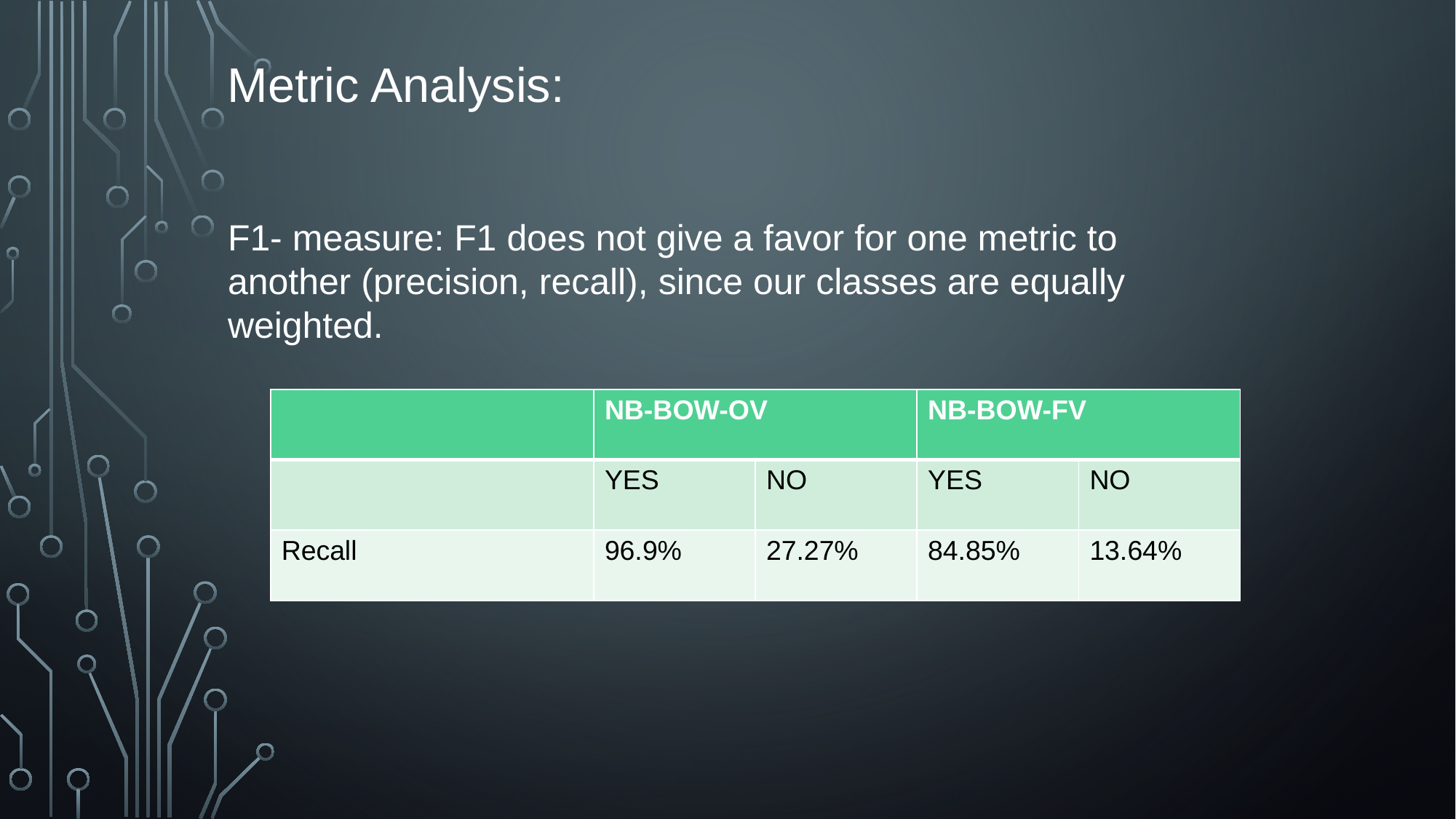

Metric Analysis:

F1- measure: F1 does not give a favor for one metric to another (precision, recall), since our classes are equally weighted.
|  | NB-BOW-OV |  | NB-BOW-FV |  |
| --- | --- | --- | --- | --- |
|  | YES | NO | YES | NO |
| Recall | 96.9% | 27.27% | 84.85% | 13.64% |